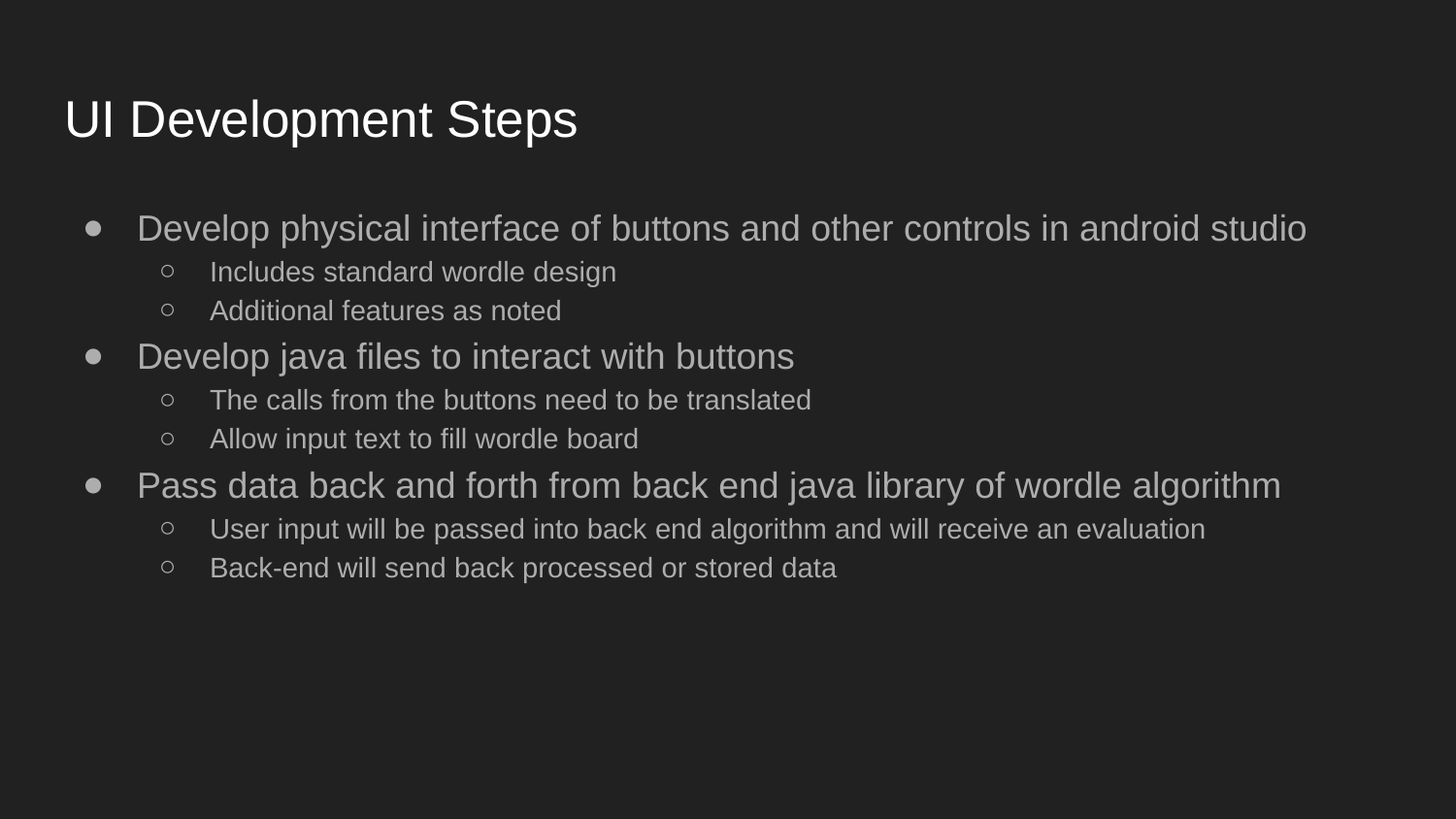

# UI Development Steps
Develop physical interface of buttons and other controls in android studio
Includes standard wordle design
Additional features as noted
Develop java files to interact with buttons
The calls from the buttons need to be translated
Allow input text to fill wordle board
Pass data back and forth from back end java library of wordle algorithm
User input will be passed into back end algorithm and will receive an evaluation
Back-end will send back processed or stored data